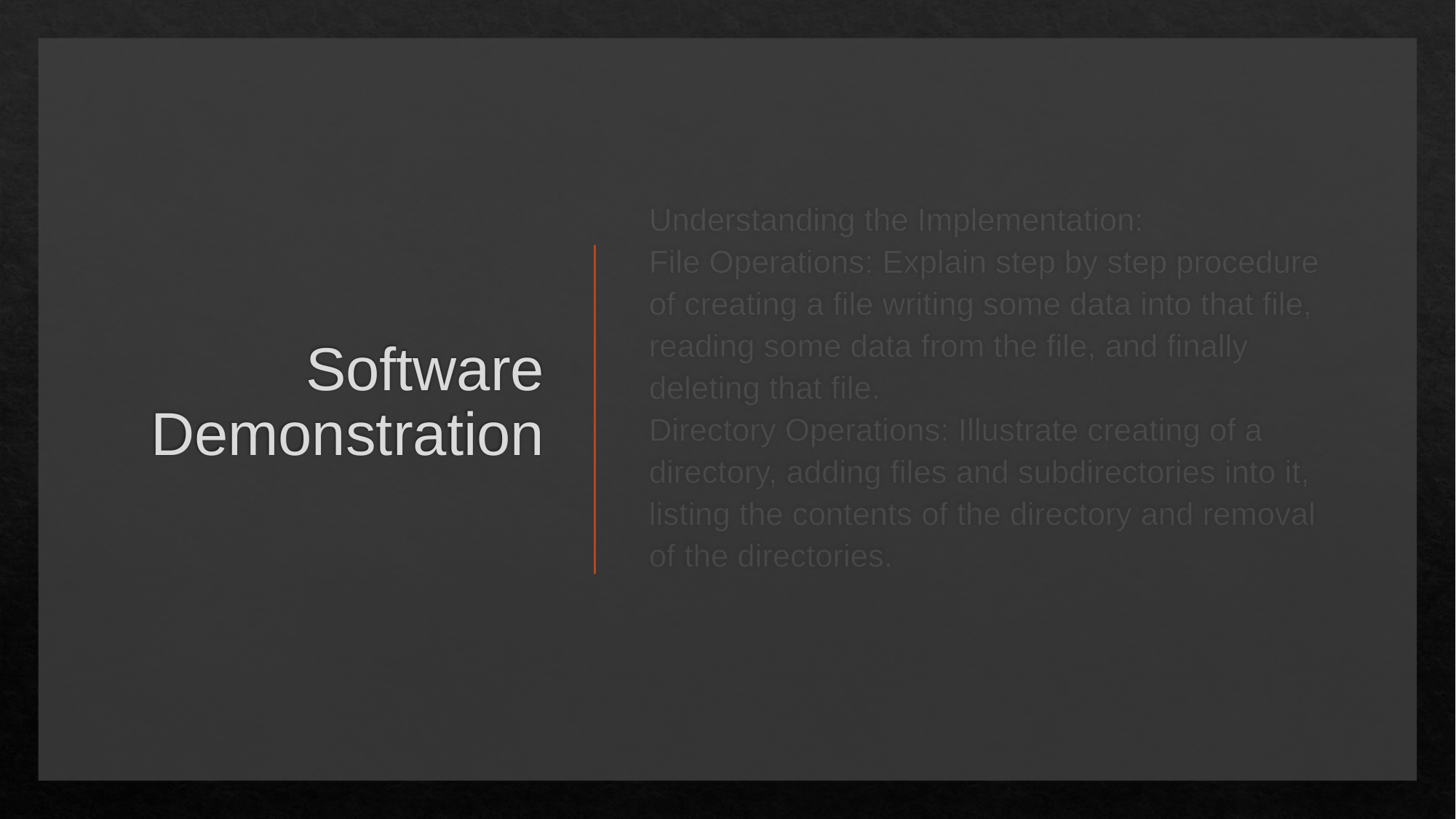

# Software Demonstration
Understanding the Implementation:
File Operations: Explain step by step procedure of creating a file writing some data into that file, reading some data from the file, and finally deleting that file.
Directory Operations: Illustrate creating of a directory, adding files and subdirectories into it, listing the contents of the directory and removal of the directories.